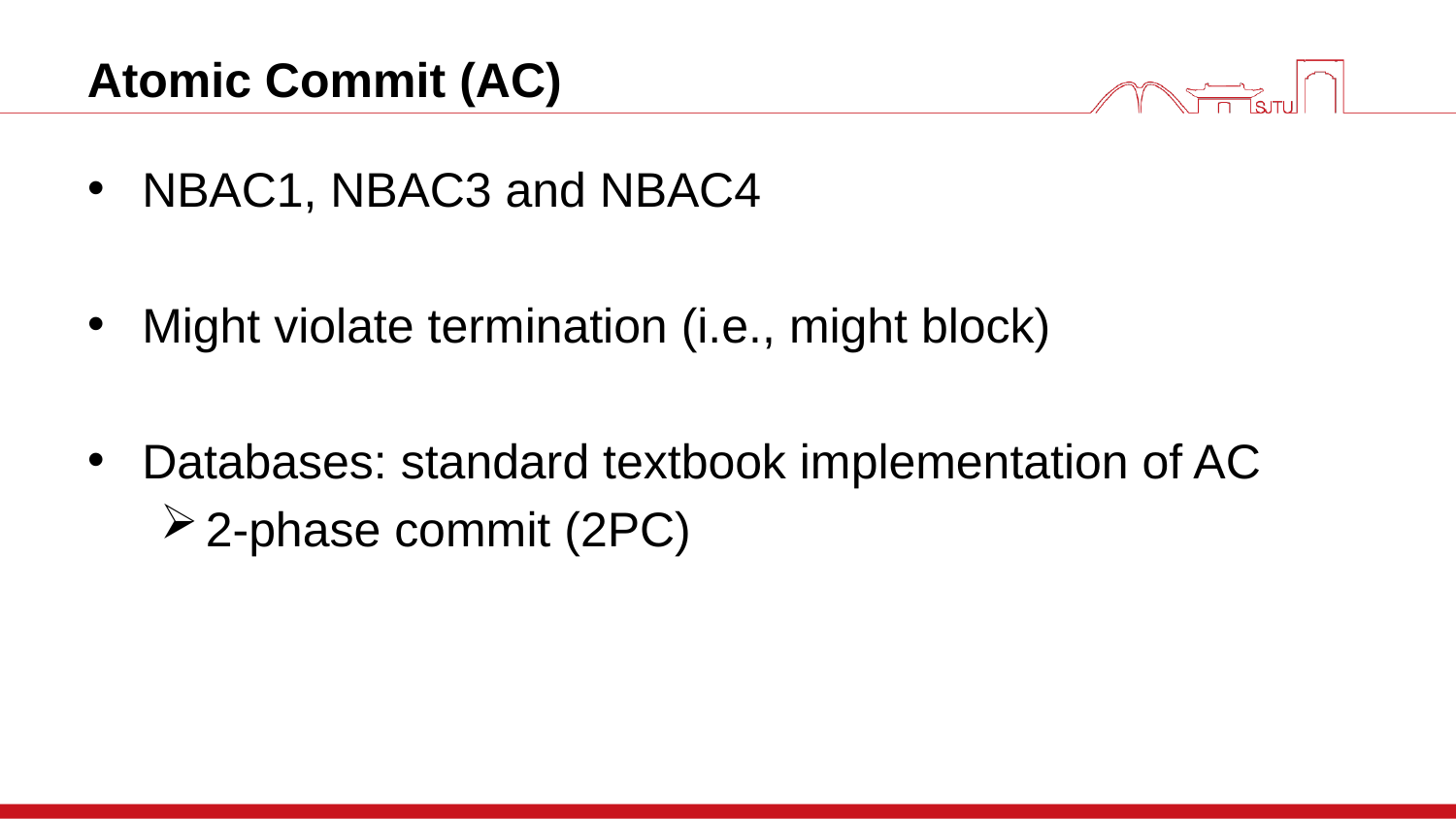

# Atomic Commit (AC)
NBAC1, NBAC3 and NBAC4

Might violate termination (i.e., might block)

Databases: standard textbook implementation of AC
2-phase commit (2PC)